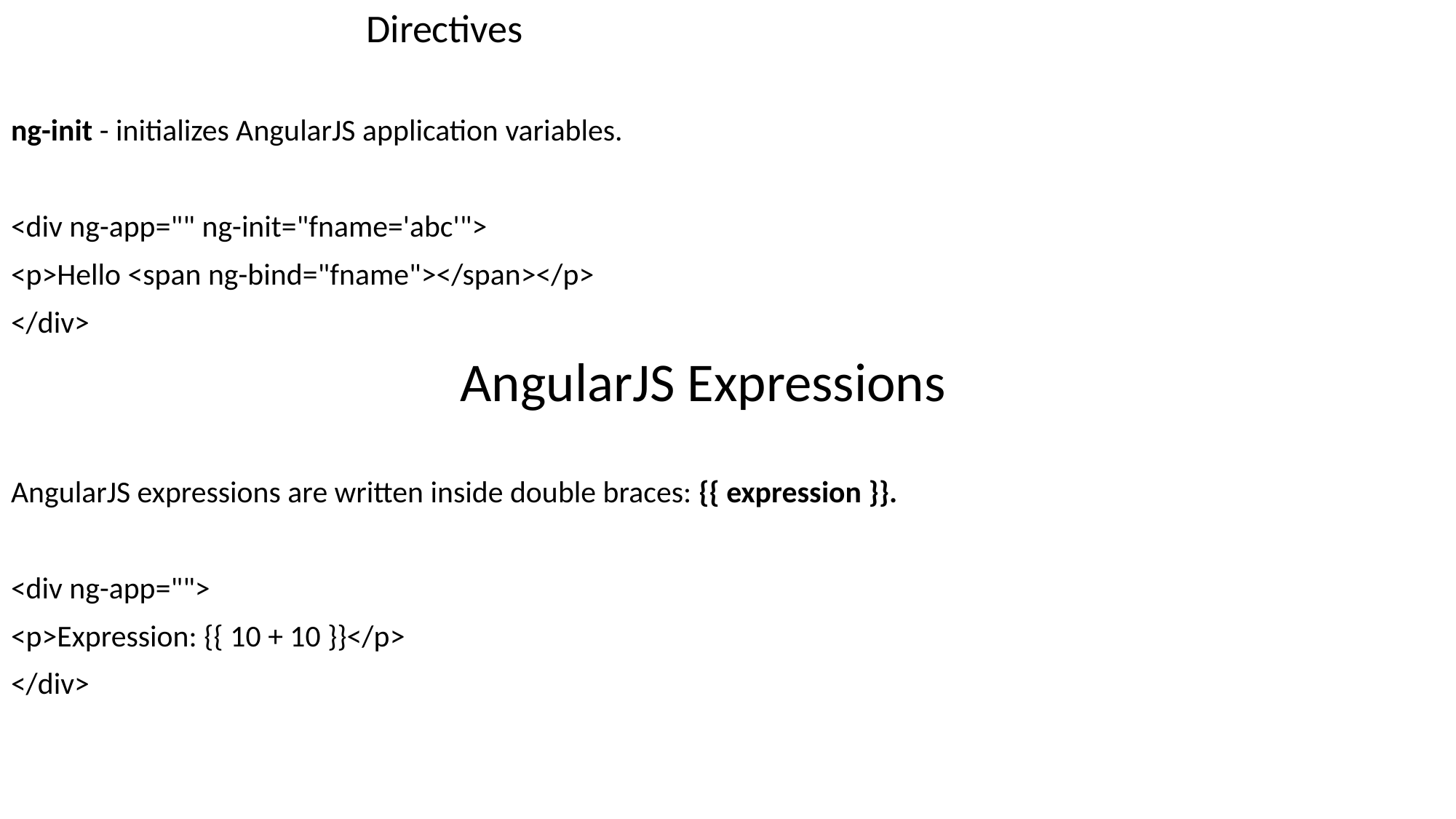

# Directives

ng-init - initializes AngularJS application variables.

<div ng-app="" ng-init="fname='abc'">
<p>Hello <span ng-bind="fname"></span></p>
</div>
                                                                 AngularJS Expressions

AngularJS expressions are written inside double braces: {{ expression }}.

<div ng-app="">
<p>Expression: {{ 10 + 10 }}</p>
</div>